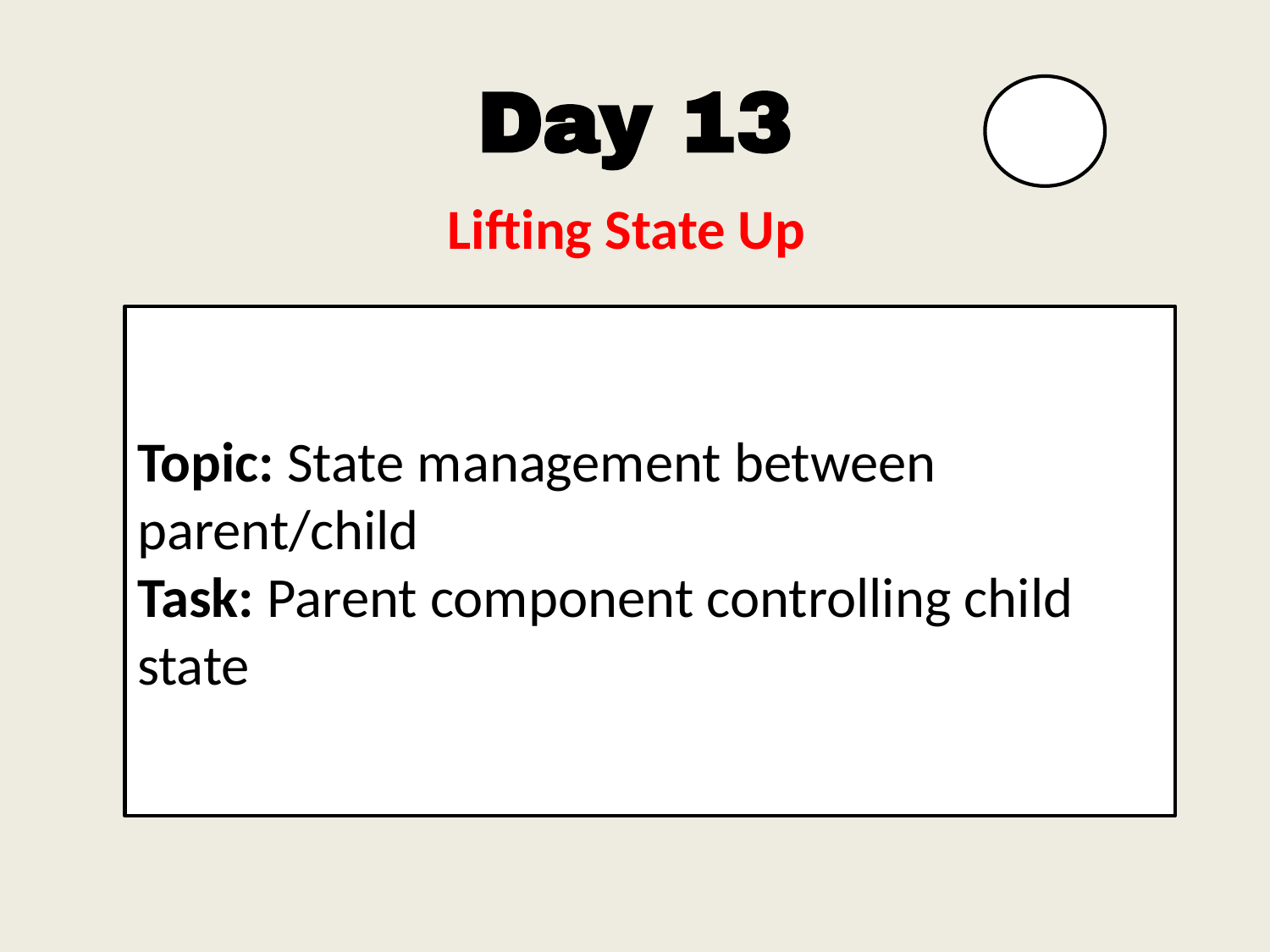

# Day 13

Lifting State Up
Topic: State management between parent/child
Task: Parent component controlling child state